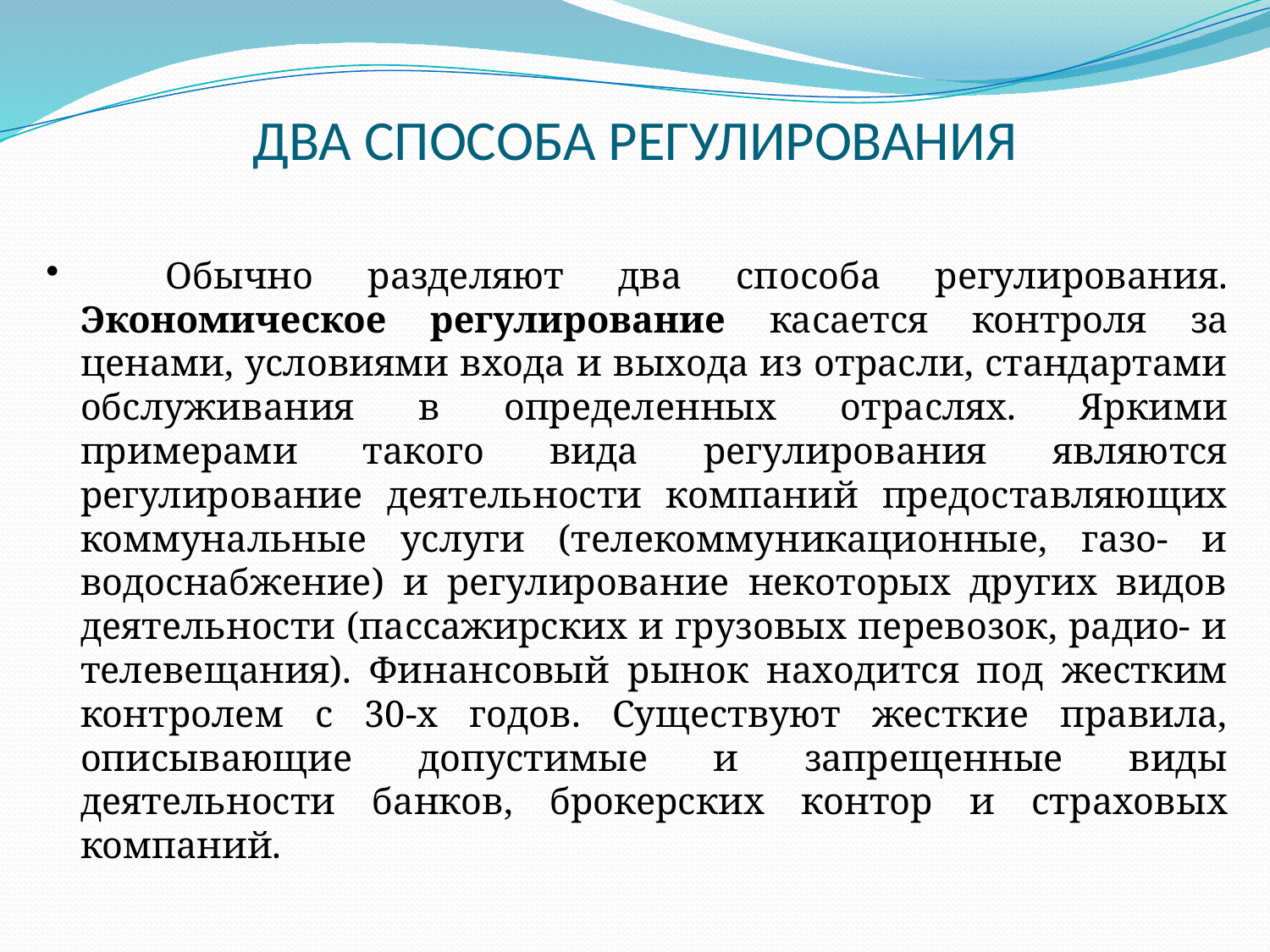

# ДВА СПОСОБА РЕГУЛИРОВАНИЯ
	Обычно разделяют два способа регулирования. Экономическое регулирование касается контроля за ценами, условиями входа и выхода из отрасли, стандартами обслуживания в определенных отраслях. Яркими примерами такого вида регулирования являются регулирование деятельности компаний предоставляющих коммунальные услуги (телекоммуникационные, газо- и водоснабжение) и регулирование некоторых других видов деятельности (пассажирских и грузовых перевозок, радио- и телевещания). Финансовый рынок находится под жестким контролем с 30-х годов. Существуют жесткие правила, описывающие допустимые и запрещенные виды деятельности банков, брокерских контор и страховых компаний.